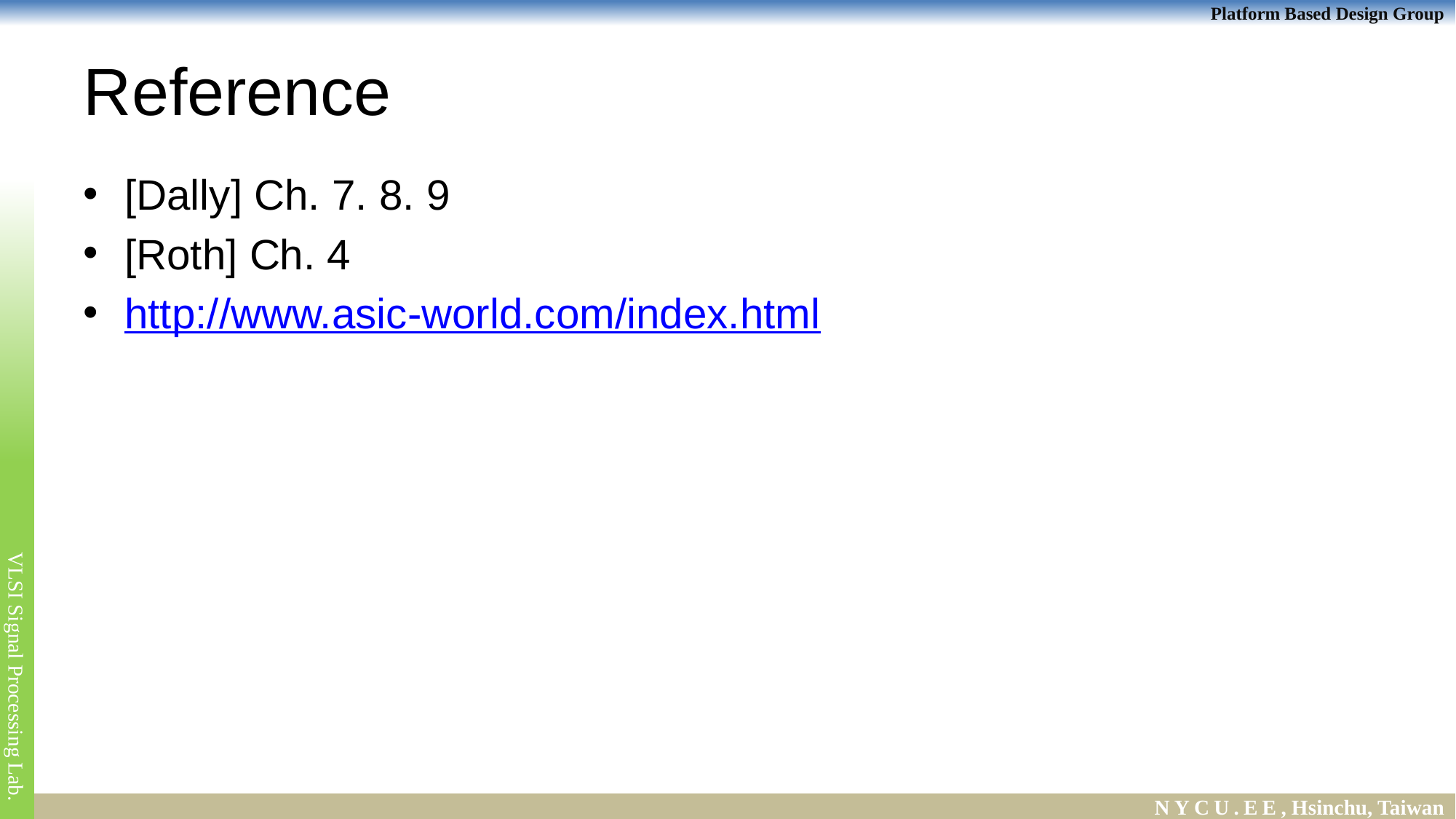

# Reference
[Dally] Ch. 7. 8. 9
[Roth] Ch. 4
http://www.asic-world.com/index.html